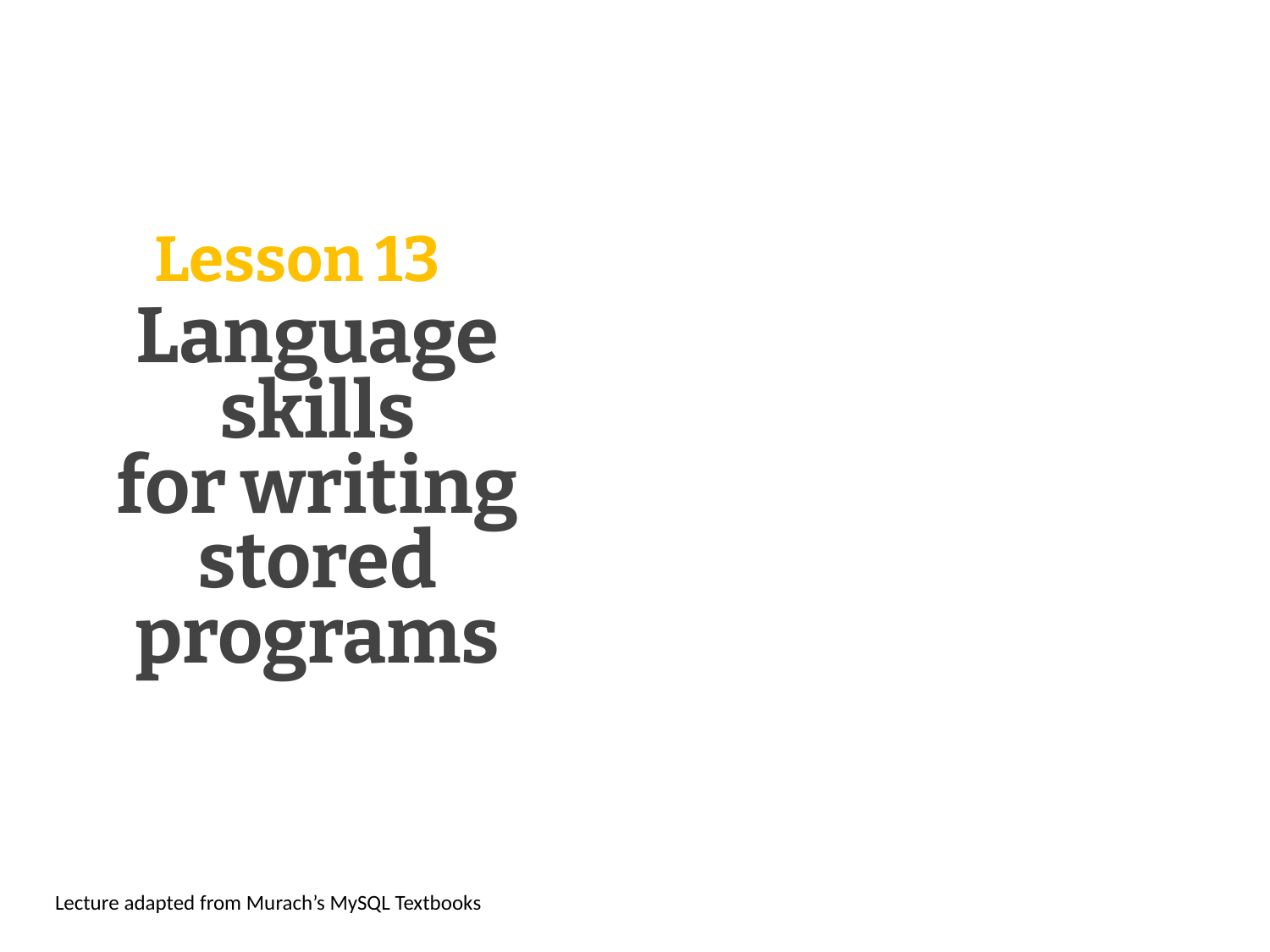

# Lesson 13
Language skills
for writing
stored programs

Lecture adapted from Murach’s MySQL Textbooks